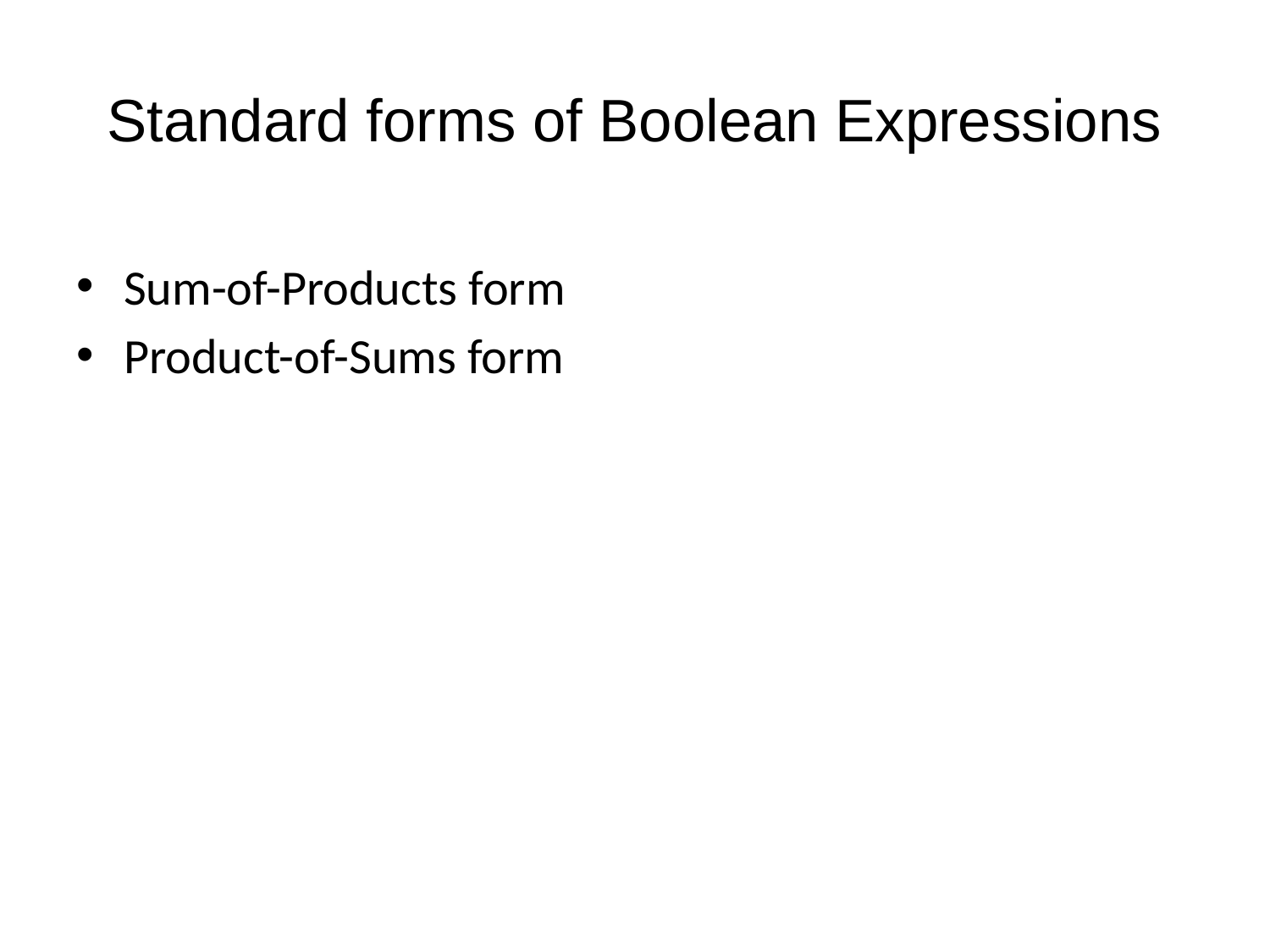

# Standard forms of Boolean Expressions
Sum-of-Products form
Product-of-Sums form